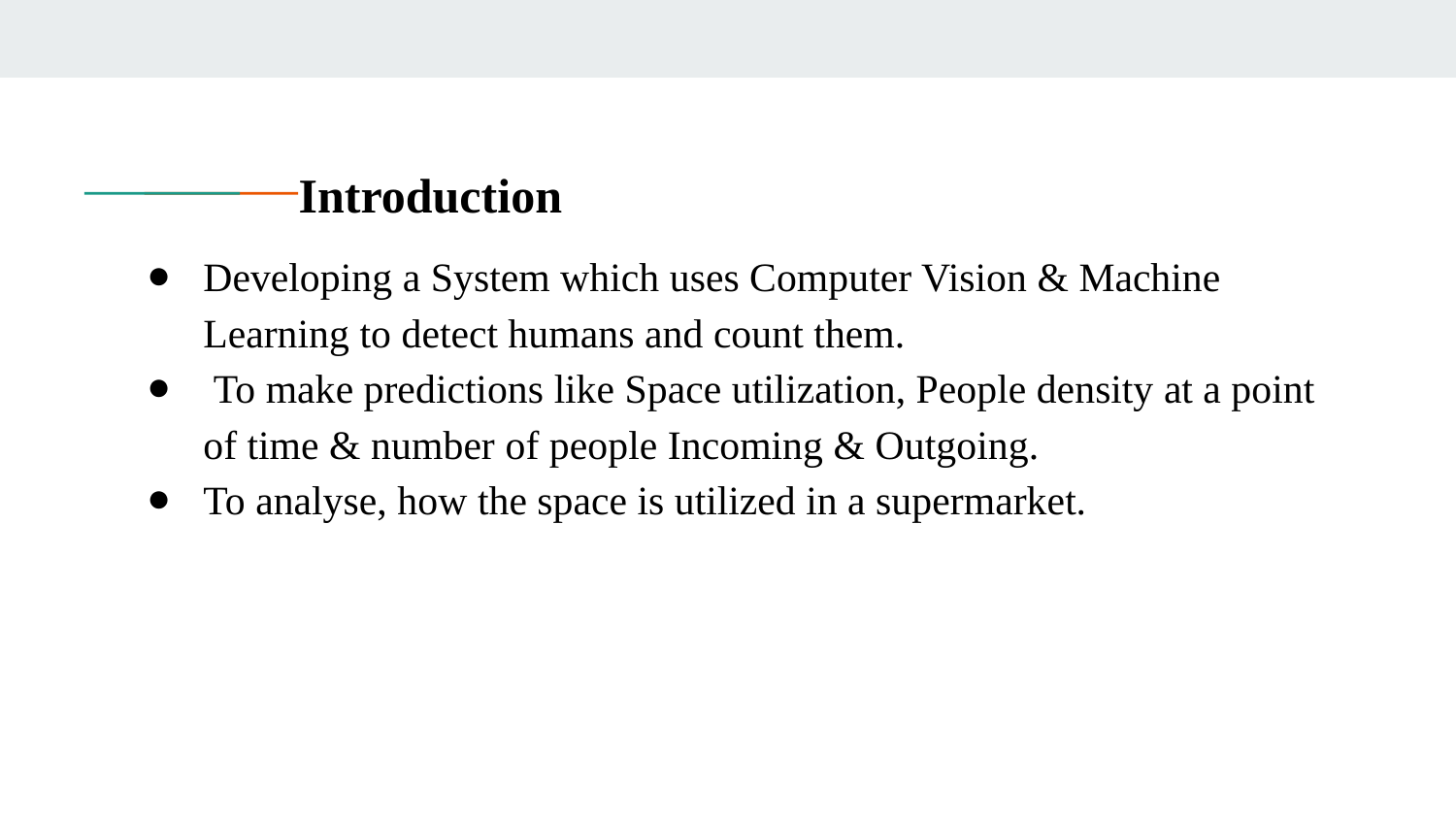

# Introduction
Developing a System which uses Computer Vision & Machine Learning to detect humans and count them.
 To make predictions like Space utilization, People density at a point of time & number of people Incoming & Outgoing.
To analyse, how the space is utilized in a supermarket.